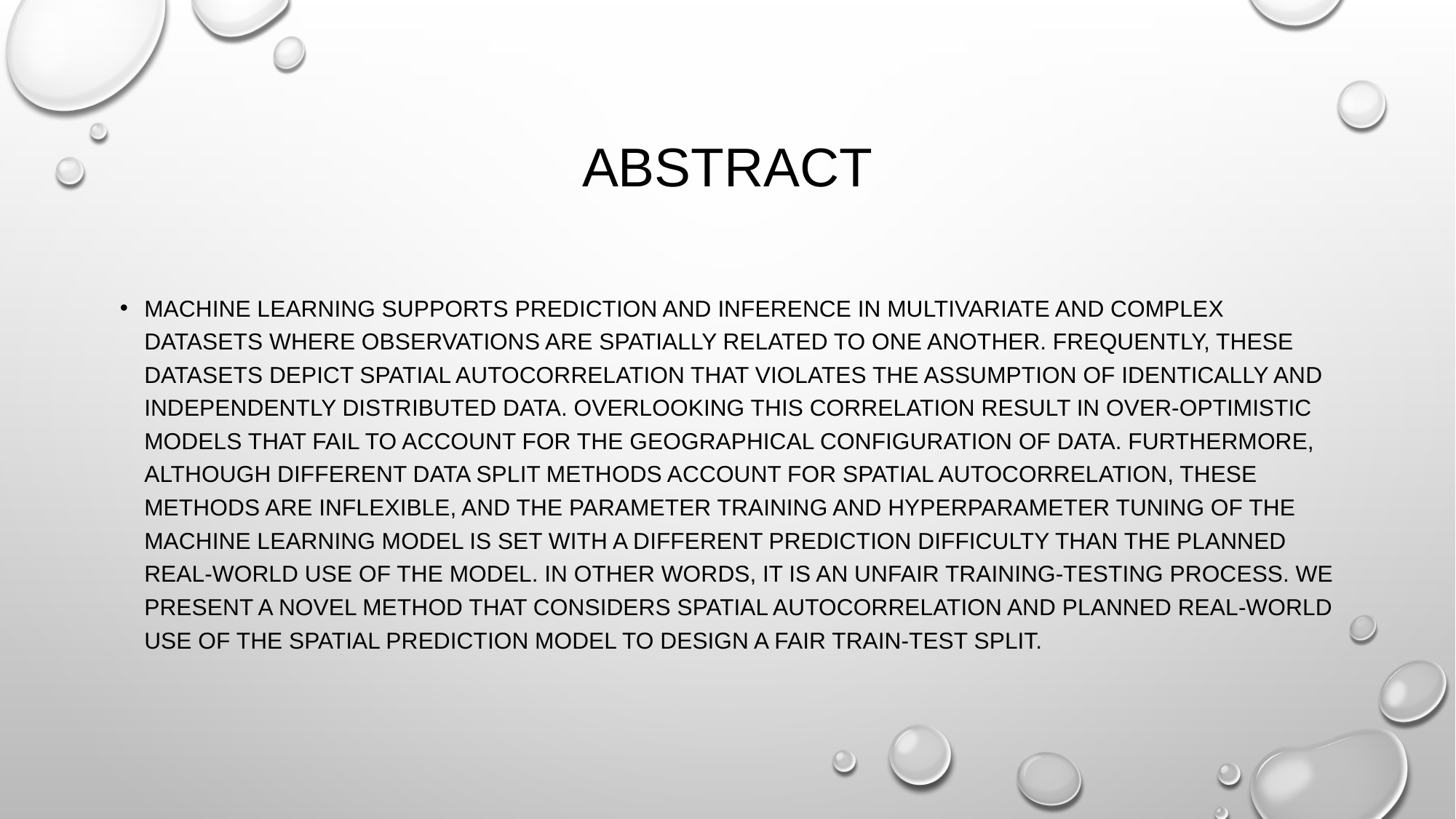

# abstract
Machine learning supports prediction and inference in multivariate and complex datasets where observations are spatially related to one another. Frequently, these datasets depict spatial autocorrelation that violates the assumption of identically and independently distributed data. Overlooking this correlation result in over-optimistic models that fail to account for the geographical configuration of data. Furthermore, although different data split methods account for spatial autocorrelation, these methods are inflexible, and the parameter training and hyperparameter tuning of the machine learning model is set with a different prediction difficulty than the planned real-world use of the model. In other words, it is an unfair training-testing process. We present a novel method that considers spatial autocorrelation and planned real-world use of the spatial prediction model to design a fair train-test split.